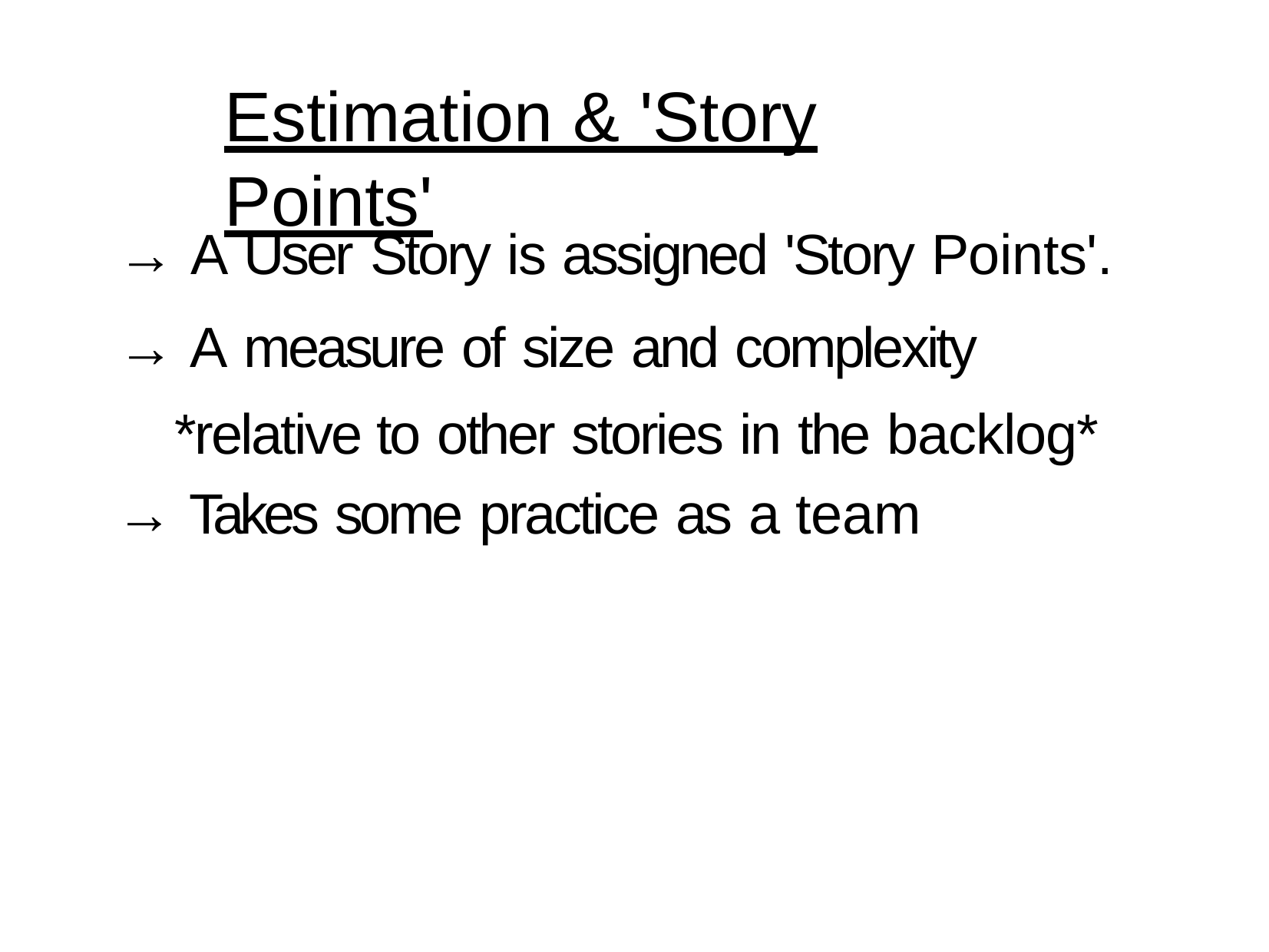

# Estimation & 'Story Points'
→ A User Story is assigned 'Story Points'.
→ A measure of size and complexity *relative to other stories in the backlog*
→ Takes some practice as a team